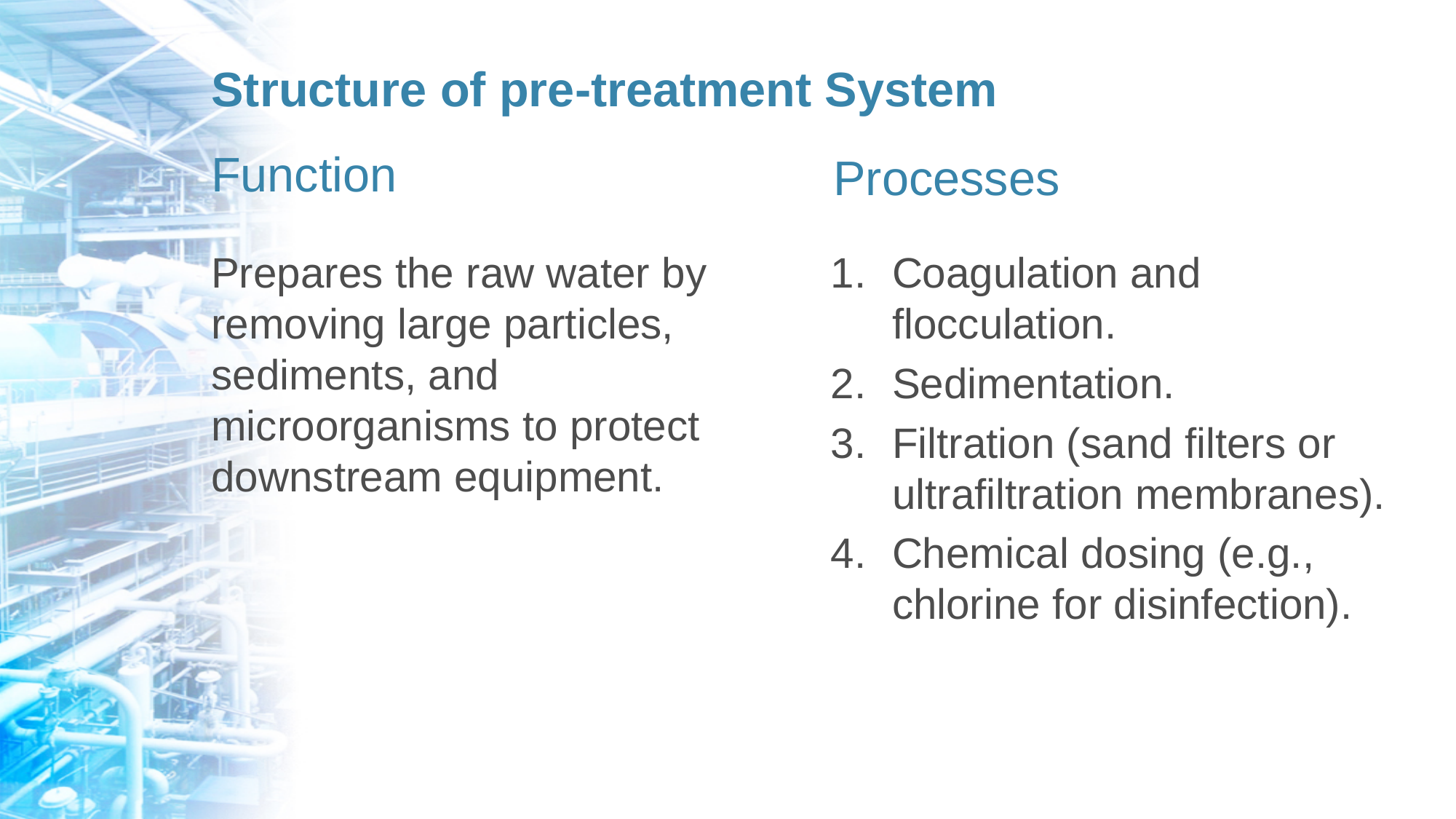

# Structure of pre-treatment System
Function
Processes
Prepares the raw water by removing large particles, sediments, and microorganisms to protect downstream equipment.
Coagulation and flocculation.
Sedimentation.
Filtration (sand filters or ultrafiltration membranes).
Chemical dosing (e.g., chlorine for disinfection).